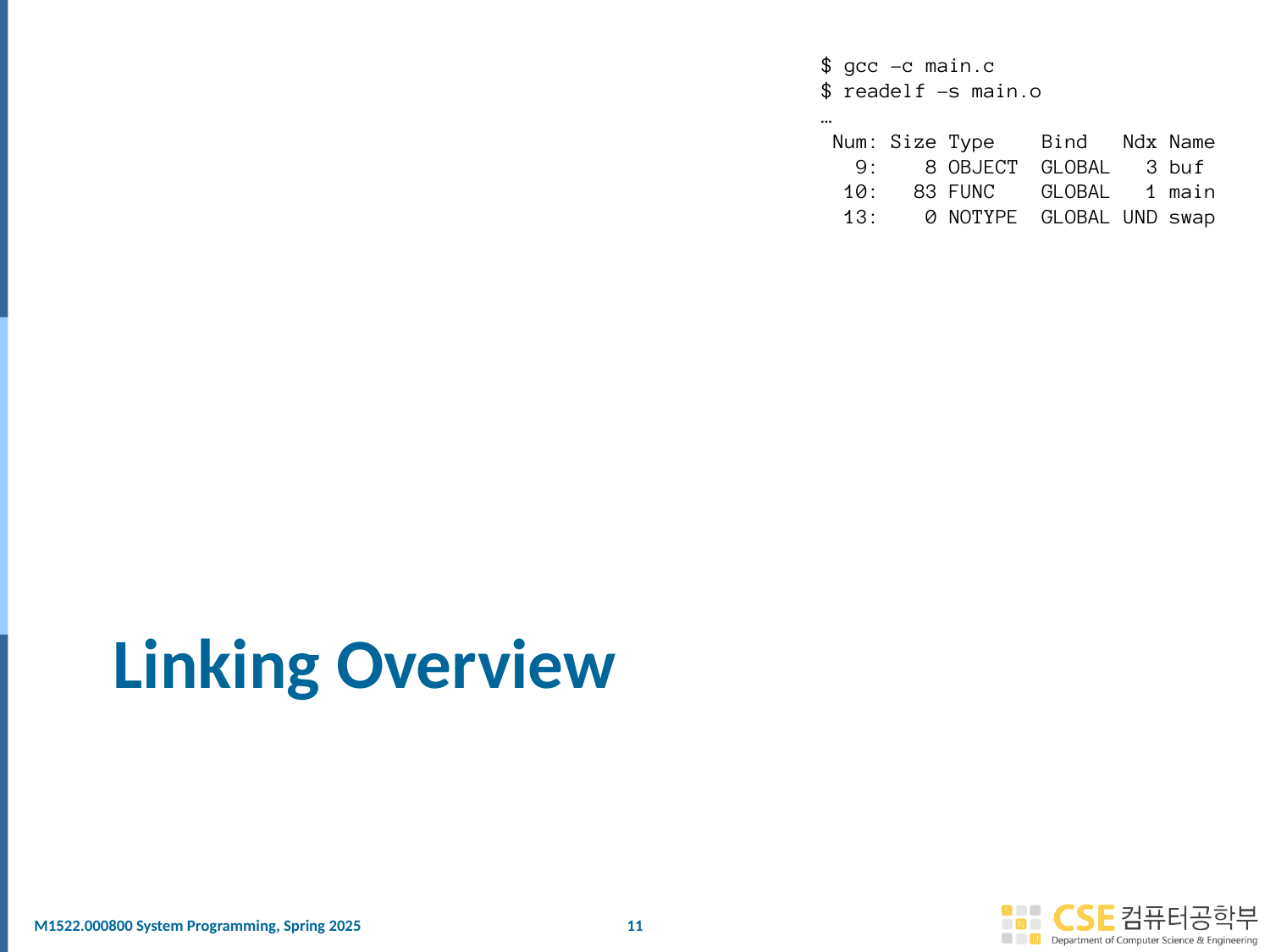

$ gcc –c main.c
$ readelf –s main.o
…
 Num: Size Type    Bind   Ndx Name
   9:    8 OBJECT  GLOBAL   3 buf
  10:   83 FUNC    GLOBAL   1 main
  13:    0 NOTYPE  GLOBAL UND swap

# Linking Overview